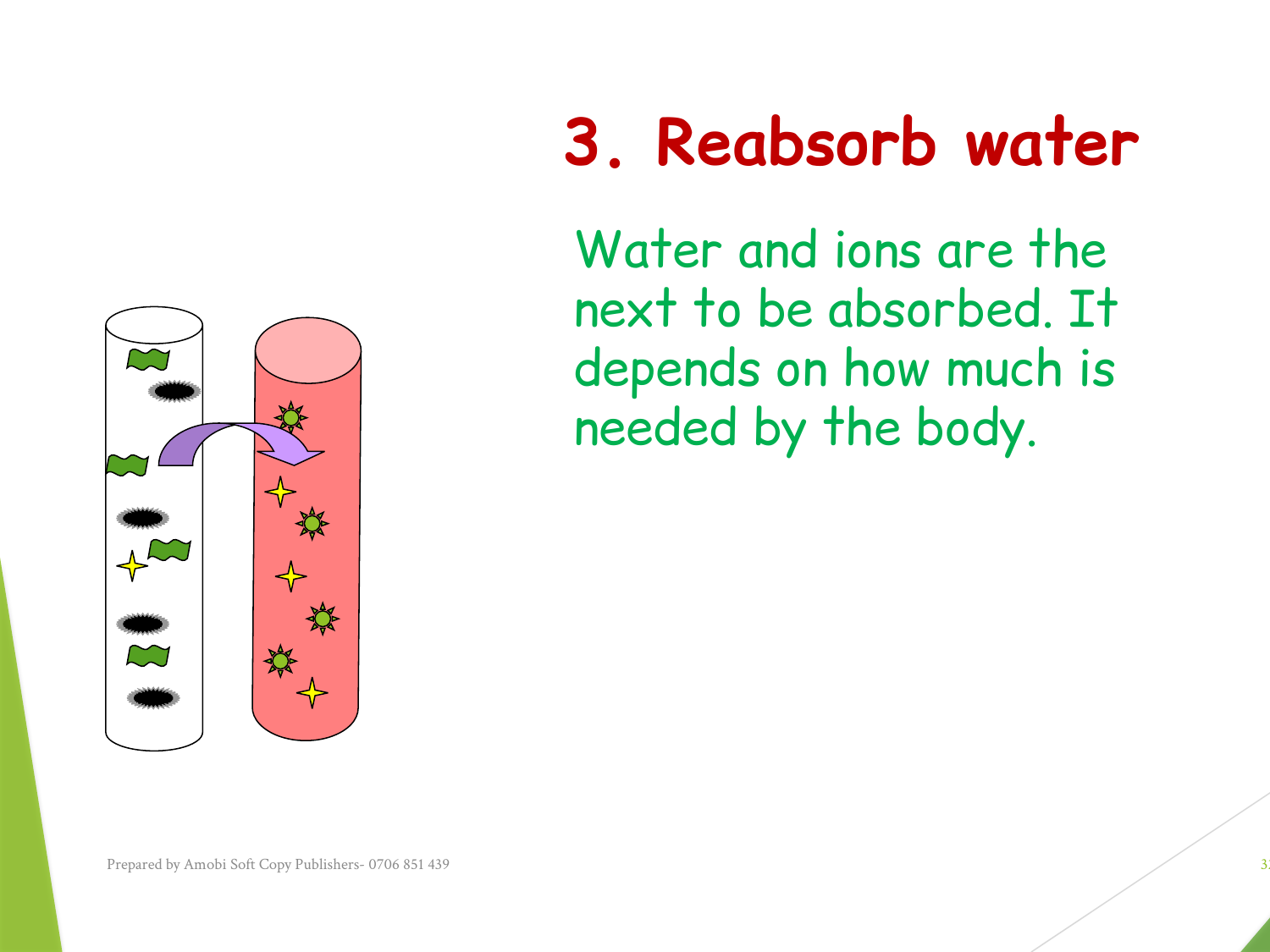

3. Reabsorb water
Water and ions are the next to be absorbed. It depends on how much is needed by the body.

Prepared by Amobi Soft Copy Publishers- 0706 851 439
32